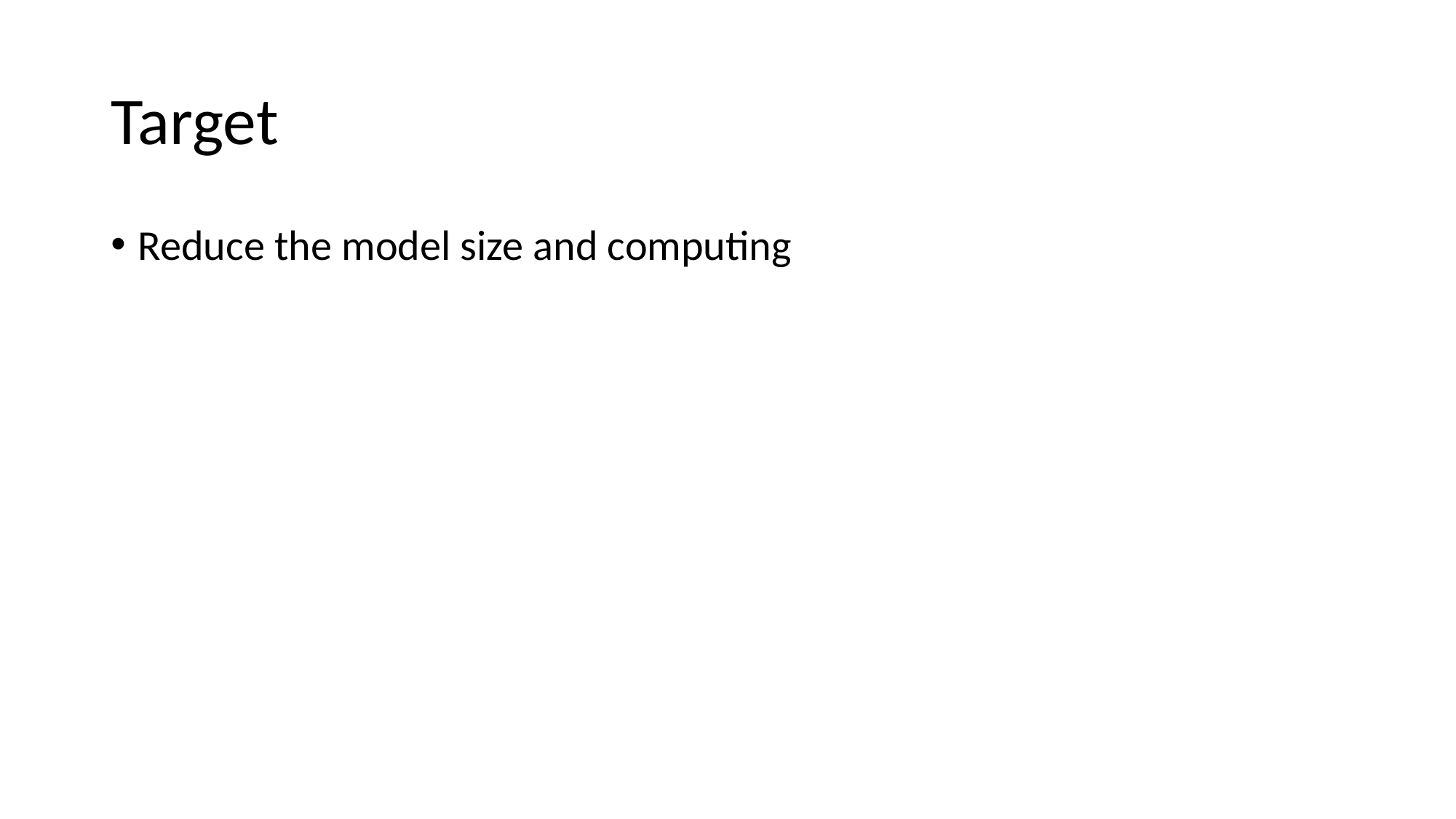

# Target
Reduce the model size and computing